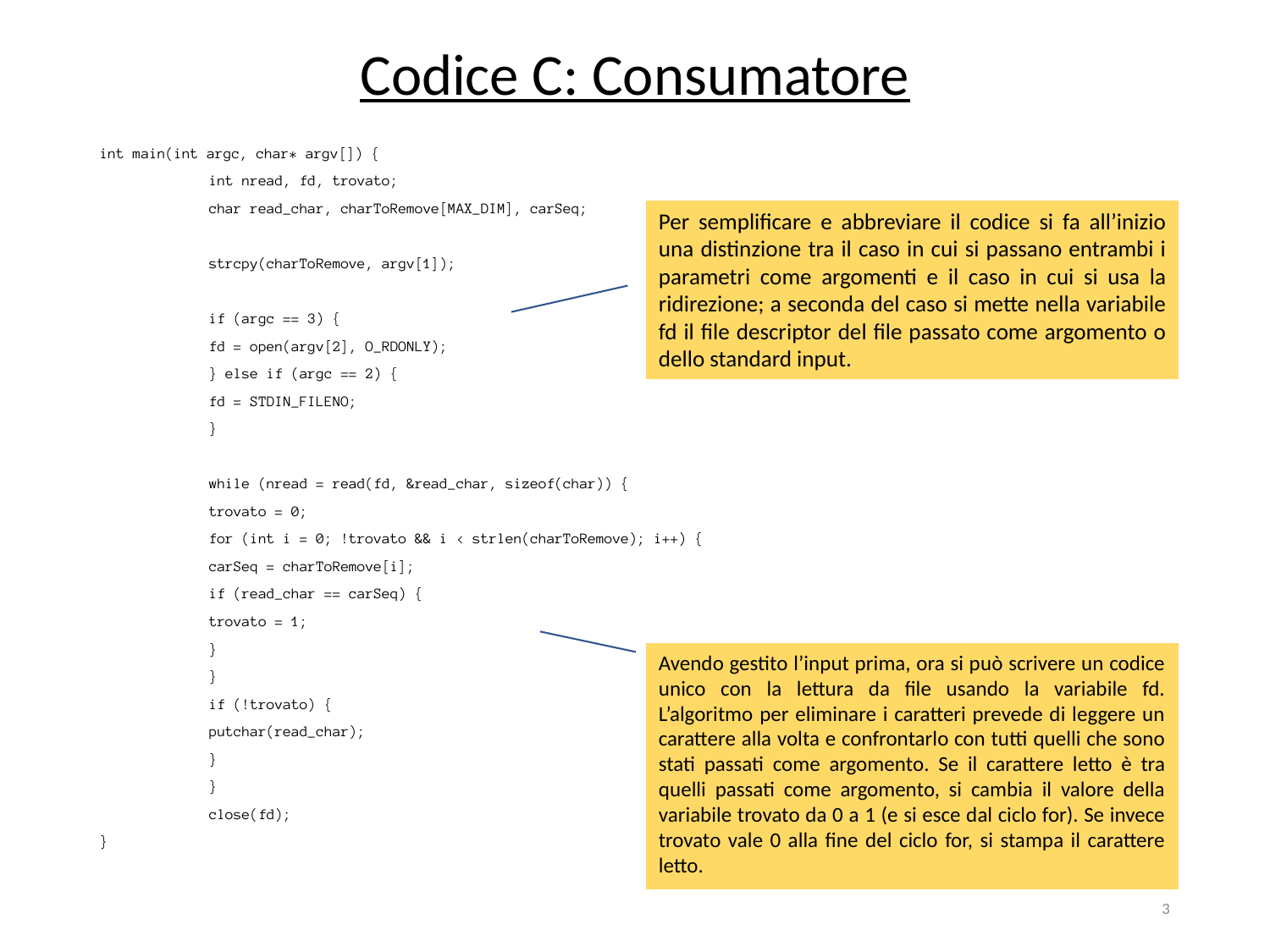

# Codice C: Consumatore
int main(int argc, char* argv[]) {
	int nread, fd, trovato;
	char read_char, charToRemove[MAX_DIM], carSeq;

	strcpy(charToRemove, argv[1]);

	if (argc == 3) {
		fd = open(argv[2], O_RDONLY);
	} else if (argc == 2) {
		fd = STDIN_FILENO;
	}

	while (nread = read(fd, &read_char, sizeof(char)) {
		trovato = 0;
		for (int i = 0; !trovato && i < strlen(charToRemove); i++) {
			carSeq = charToRemove[i];
			if (read_char == carSeq) {
				trovato = 1;
			}
		}
		if (!trovato) {
			putchar(read_char);
		}
	}
	close(fd);
}
Per semplificare e abbreviare il codice si fa all’inizio una distinzione tra il caso in cui si passano entrambi i parametri come argomenti e il caso in cui si usa la ridirezione; a seconda del caso si mette nella variabile fd il file descriptor del file passato come argomento o dello standard input.

Avendo gestito l’input prima, ora si può scrivere un codice unico con la lettura da file usando la variabile fd. L’algoritmo per eliminare i caratteri prevede di leggere un carattere alla volta e confrontarlo con tutti quelli che sono stati passati come argomento. Se il carattere letto è tra quelli passati come argomento, si cambia il valore della variabile trovato da 0 a 1 (e si esce dal ciclo for). Se invece trovato vale 0 alla fine del ciclo for, si stampa il carattere letto.

3